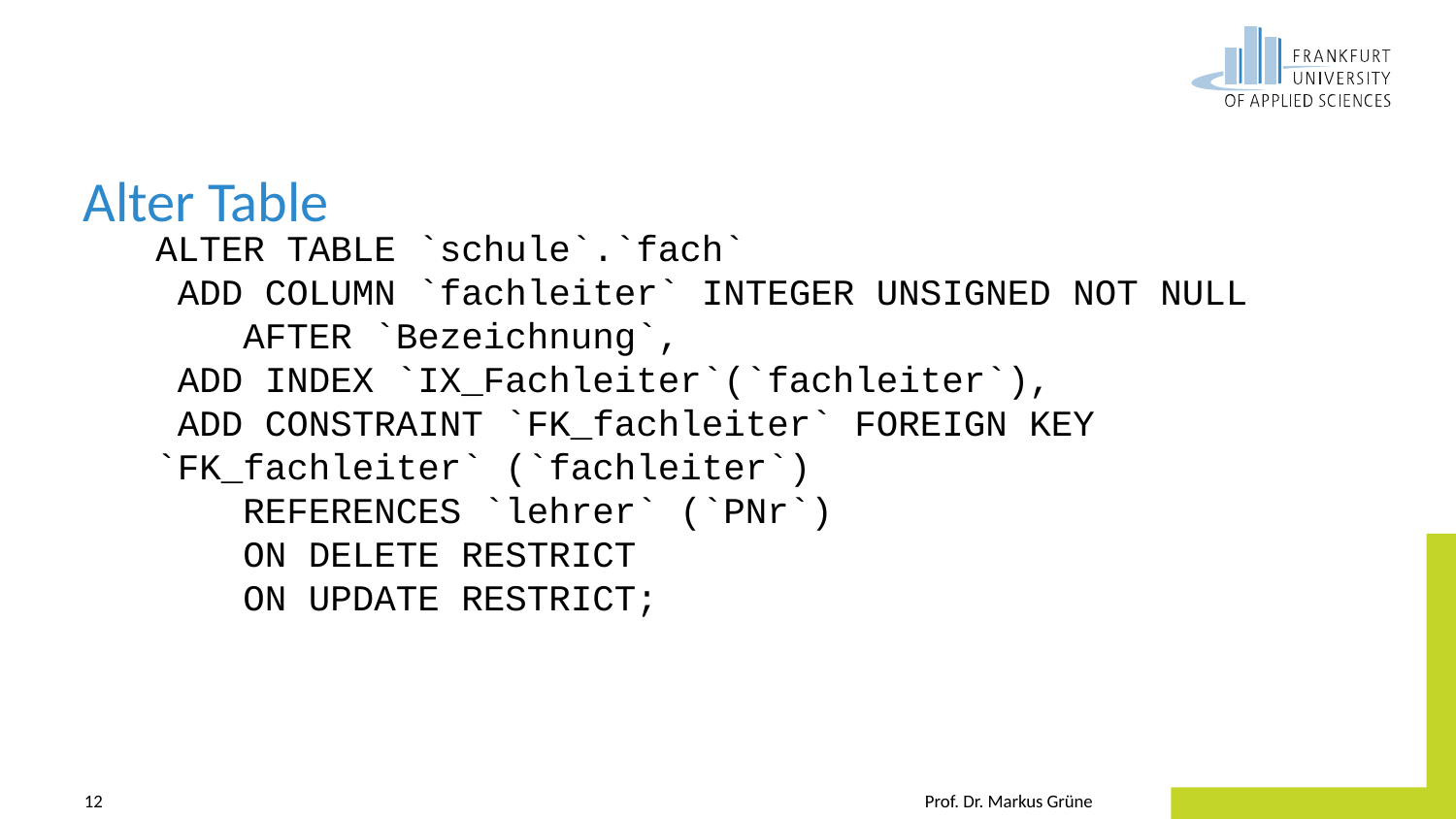

# Alter Table
ALTER TABLE `schule`.`fach`
 ADD COLUMN `fachleiter` INTEGER UNSIGNED NOT NULL
    AFTER `Bezeichnung`,
 ADD INDEX `IX_Fachleiter`(`fachleiter`),
 ADD CONSTRAINT `FK_fachleiter` FOREIGN KEY `FK_fachleiter` (`fachleiter`)
    REFERENCES `lehrer` (`PNr`)
    ON DELETE RESTRICT
    ON UPDATE RESTRICT;
12
Prof. Dr. Markus Grüne